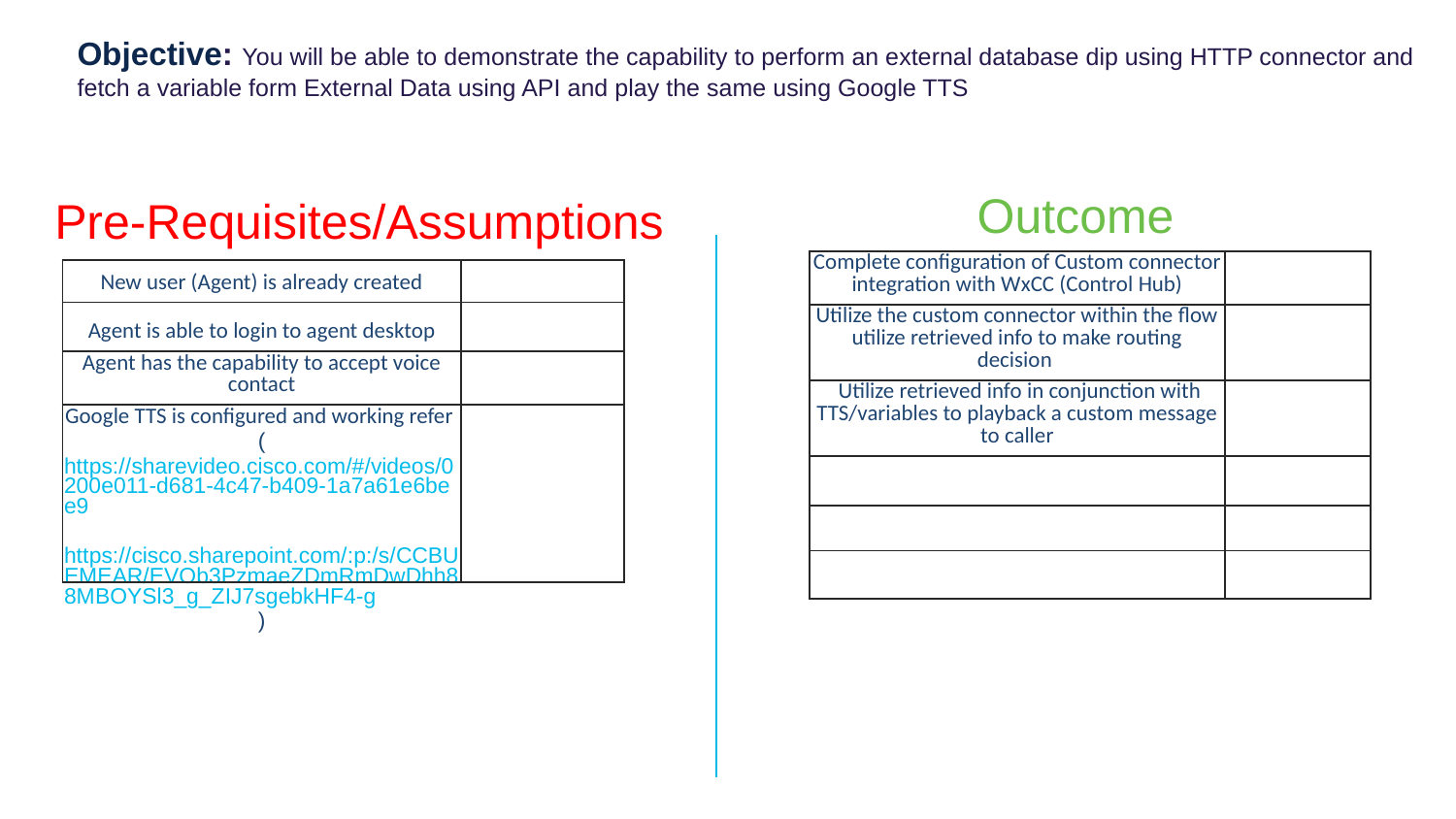

Objective: You will be able to demonstrate the capability to perform an external database dip using HTTP connector and fetch a variable form External Data using API and play the same using Google TTS
Outcome
Pre-Requisites/Assumptions
| Complete configuration of Custom connector integration with WxCC (Control Hub) |  |
| --- | --- |
| Utilize the custom connector within the flow utilize retrieved info to make routing decision |  |
| Utilize retrieved info in conjunction with TTS/variables to playback a custom message to caller |  |
|  |  |
|  |  |
|  |  |
| New user (Agent) is already created |  |
| --- | --- |
| Agent is able to login to agent desktop |  |
| Agent has the capability to accept voice contact |  |
| Google TTS is configured and working refer  (https://sharevideo.cisco.com/#/videos/0200e011-d681-4c47-b409-1a7a61e6bee9 https://cisco.sharepoint.com/:p:/s/CCBUEMEAR/EVOb3PzmaeZDmRmDwDhh88MBOYSl3\_g\_ZIJ7sgebkHF4-g) |  |